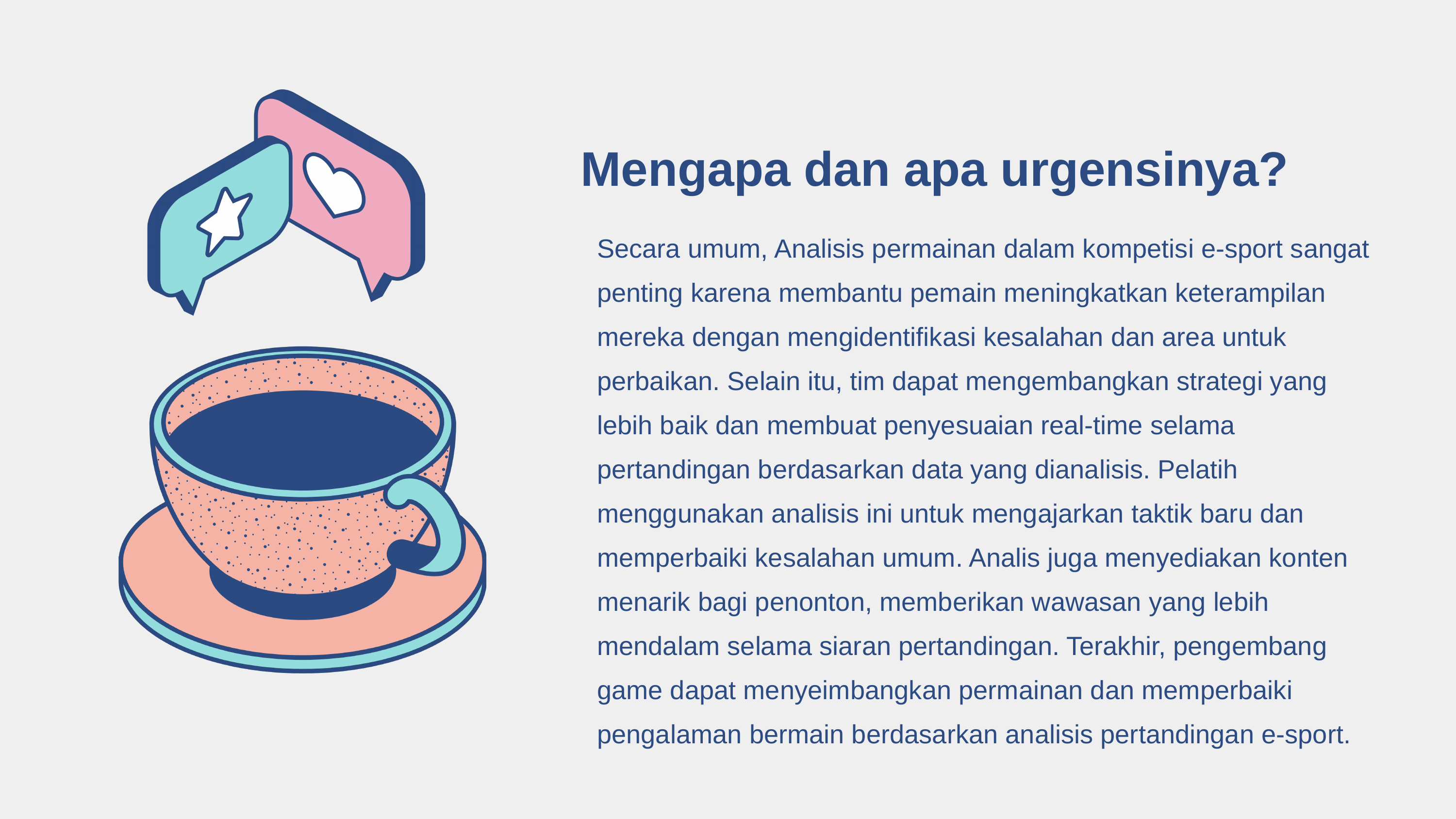

Mengapa dan apa urgensinya?
Secara umum, Analisis permainan dalam kompetisi e-sport sangat penting karena membantu pemain meningkatkan keterampilan mereka dengan mengidentifikasi kesalahan dan area untuk perbaikan. Selain itu, tim dapat mengembangkan strategi yang lebih baik dan membuat penyesuaian real-time selama pertandingan berdasarkan data yang dianalisis. Pelatih menggunakan analisis ini untuk mengajarkan taktik baru dan memperbaiki kesalahan umum. Analis juga menyediakan konten menarik bagi penonton, memberikan wawasan yang lebih mendalam selama siaran pertandingan. Terakhir, pengembang game dapat menyeimbangkan permainan dan memperbaiki pengalaman bermain berdasarkan analisis pertandingan e-sport.